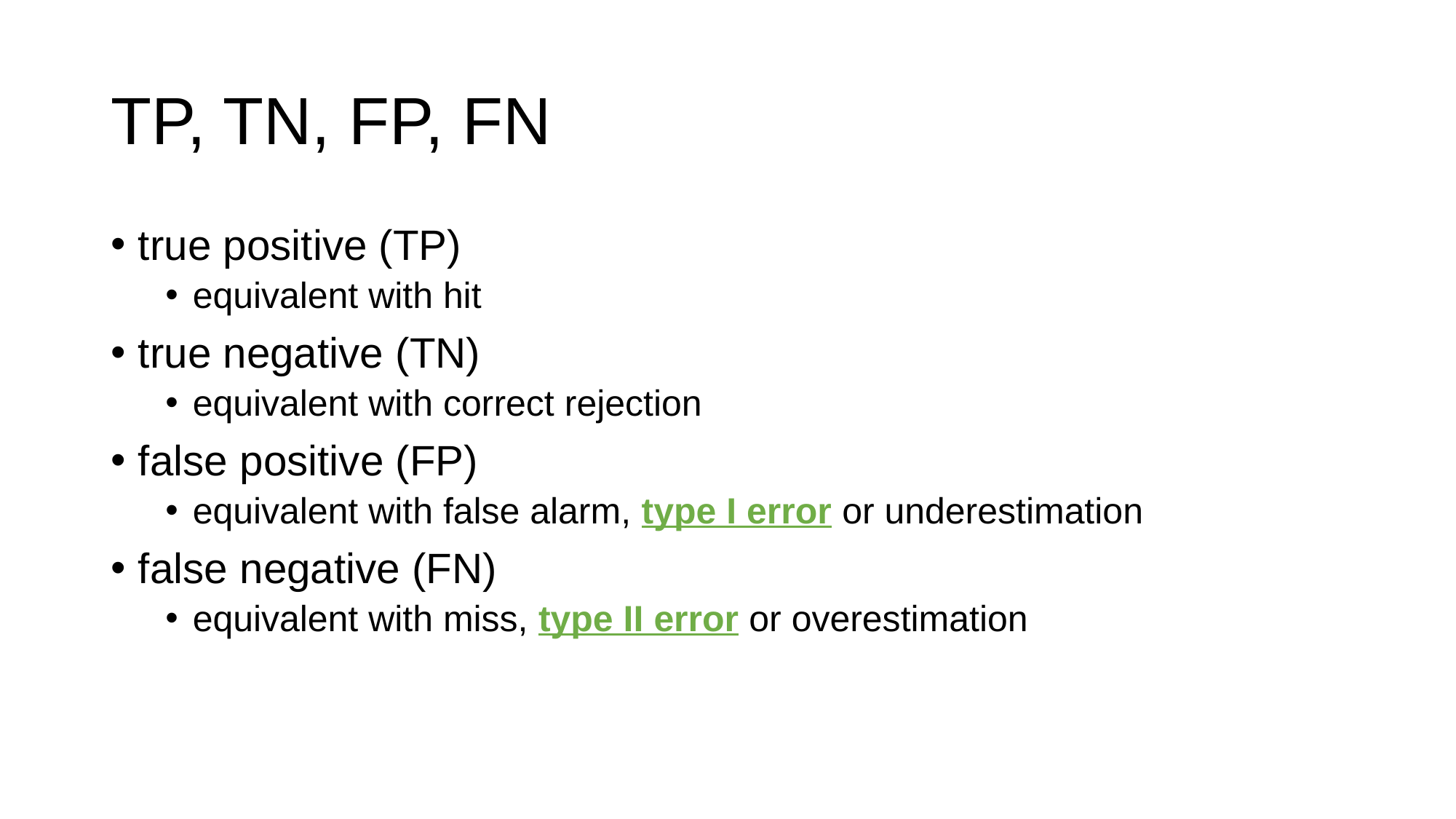

# TP, TN, FP, FN
true positive (TP)
equivalent with hit
true negative (TN)
equivalent with correct rejection
false positive (FP)
equivalent with false alarm, type I error or underestimation
false negative (FN)
equivalent with miss, type II error or overestimation